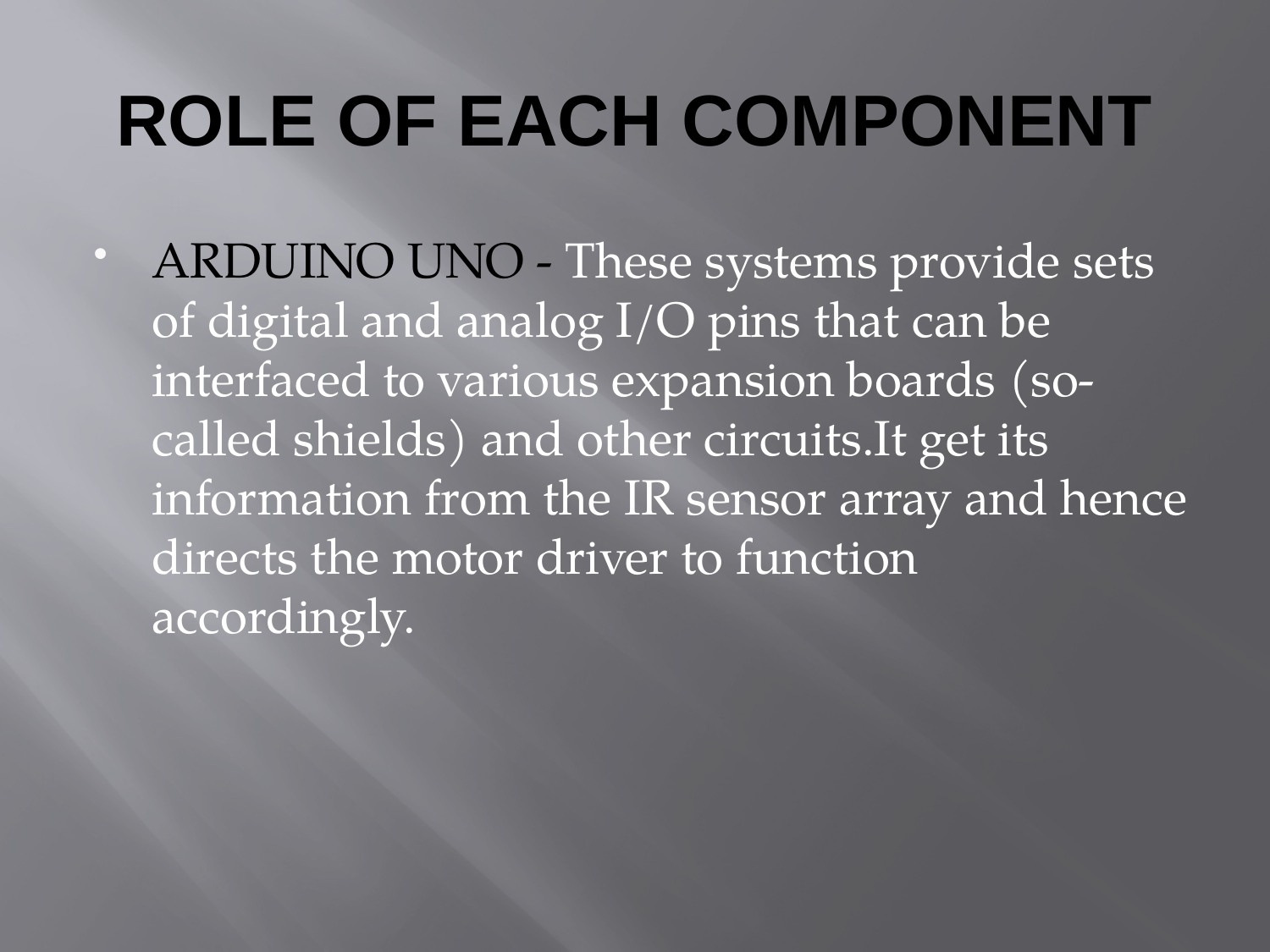

# ROLE OF EACH COMPONENT
ARDUINO UNO - These systems provide sets of digital and analog I/O pins that can be interfaced to various expansion boards (so-called shields) and other circuits.It get its information from the IR sensor array and hence directs the motor driver to function accordingly.